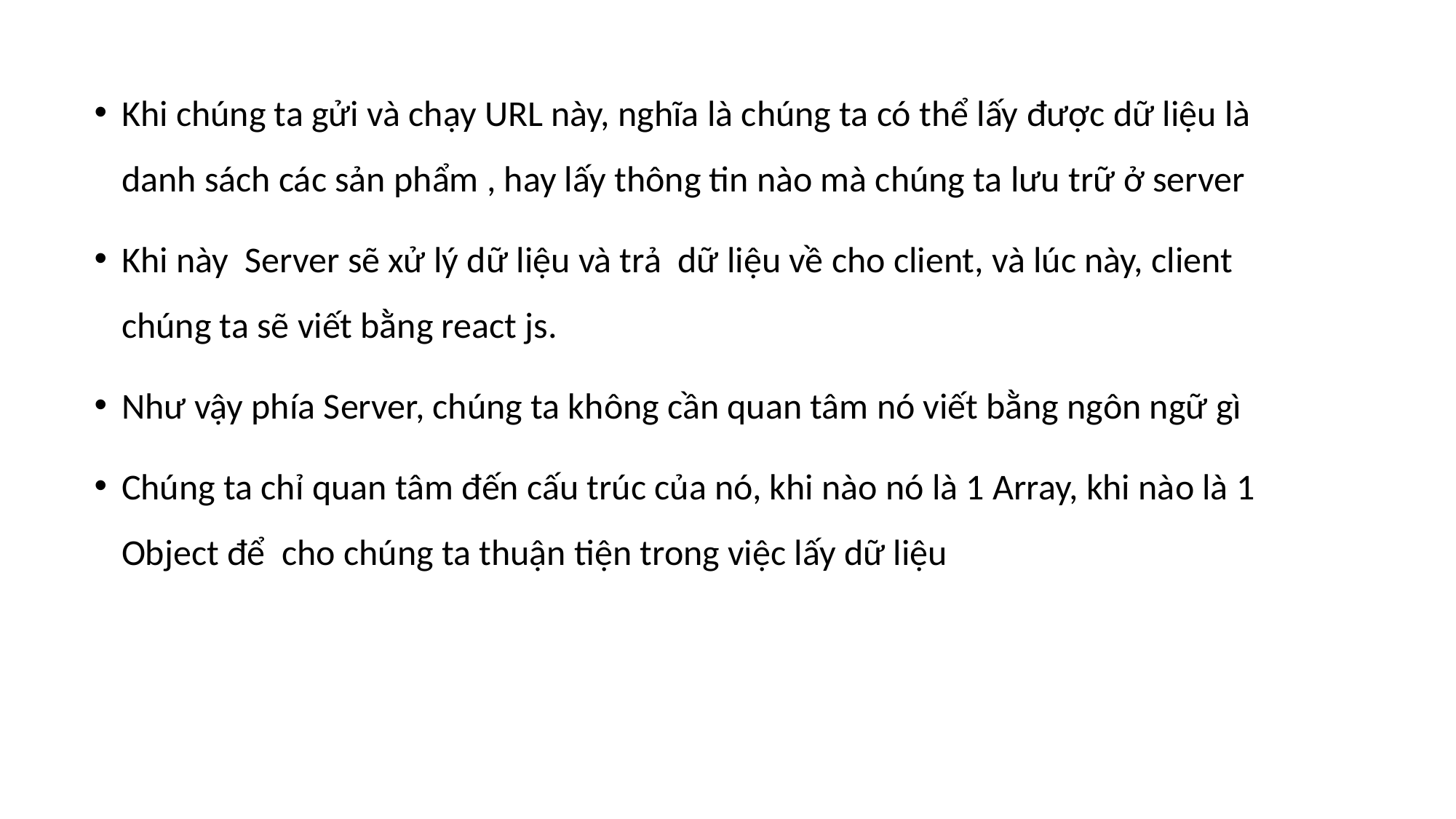

Khi chúng ta gửi và chạy URL này, nghĩa là chúng ta có thể lấy được dữ liệu là danh sách các sản phẩm , hay lấy thông tin nào mà chúng ta lưu trữ ở server
Khi này  Server sẽ xử lý dữ liệu và trả  dữ liệu về cho client, và lúc này, client chúng ta sẽ viết bằng react js.
Như vậy phía Server, chúng ta không cần quan tâm nó viết bằng ngôn ngữ gì
Chúng ta chỉ quan tâm đến cấu trúc của nó, khi nào nó là 1 Array, khi nào là 1 Object để  cho chúng ta thuận tiện trong việc lấy dữ liệu